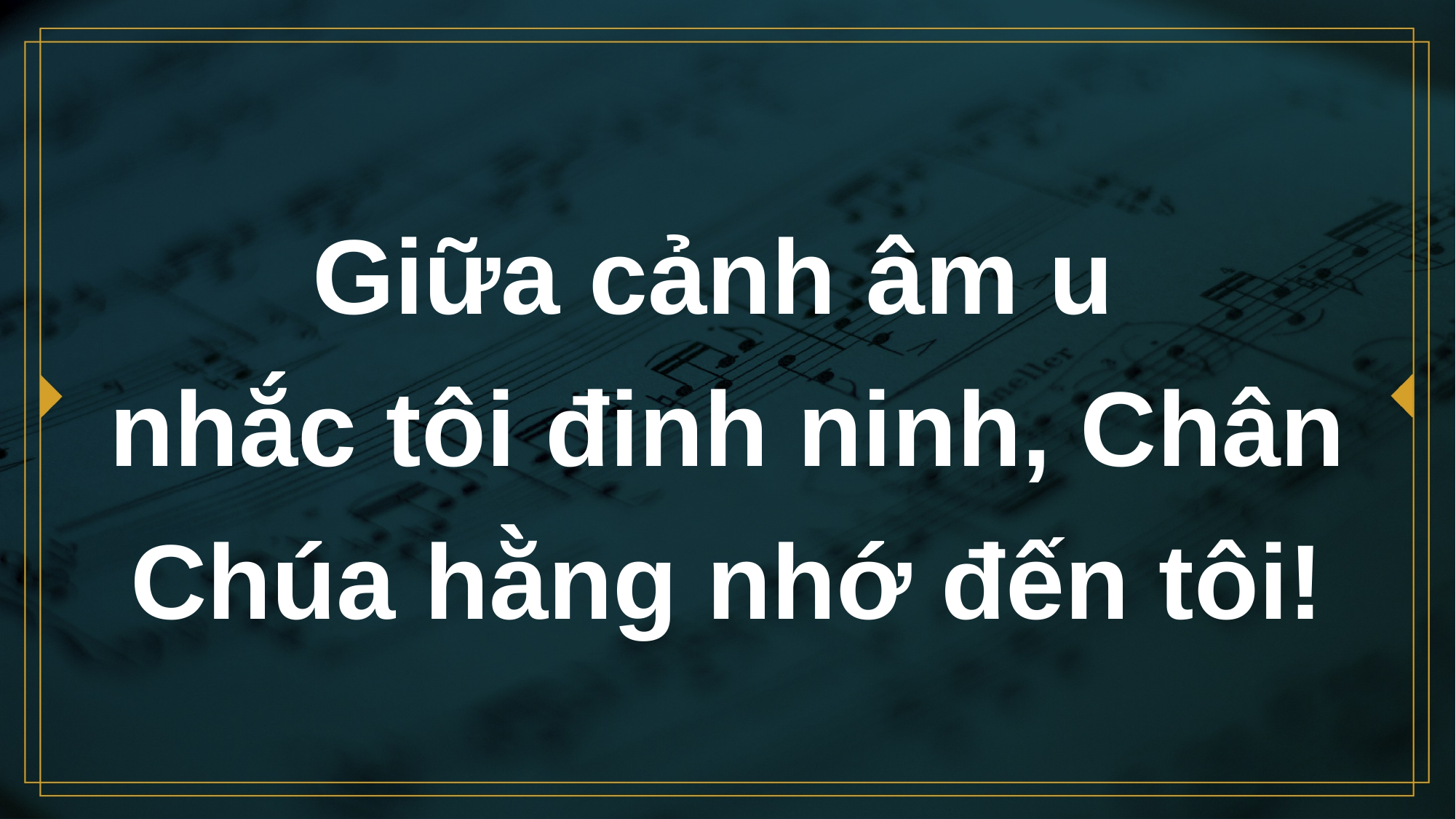

# Giữa cảnh âm u nhắc tôi đinh ninh, Chân Chúa hằng nhớ đến tôi!